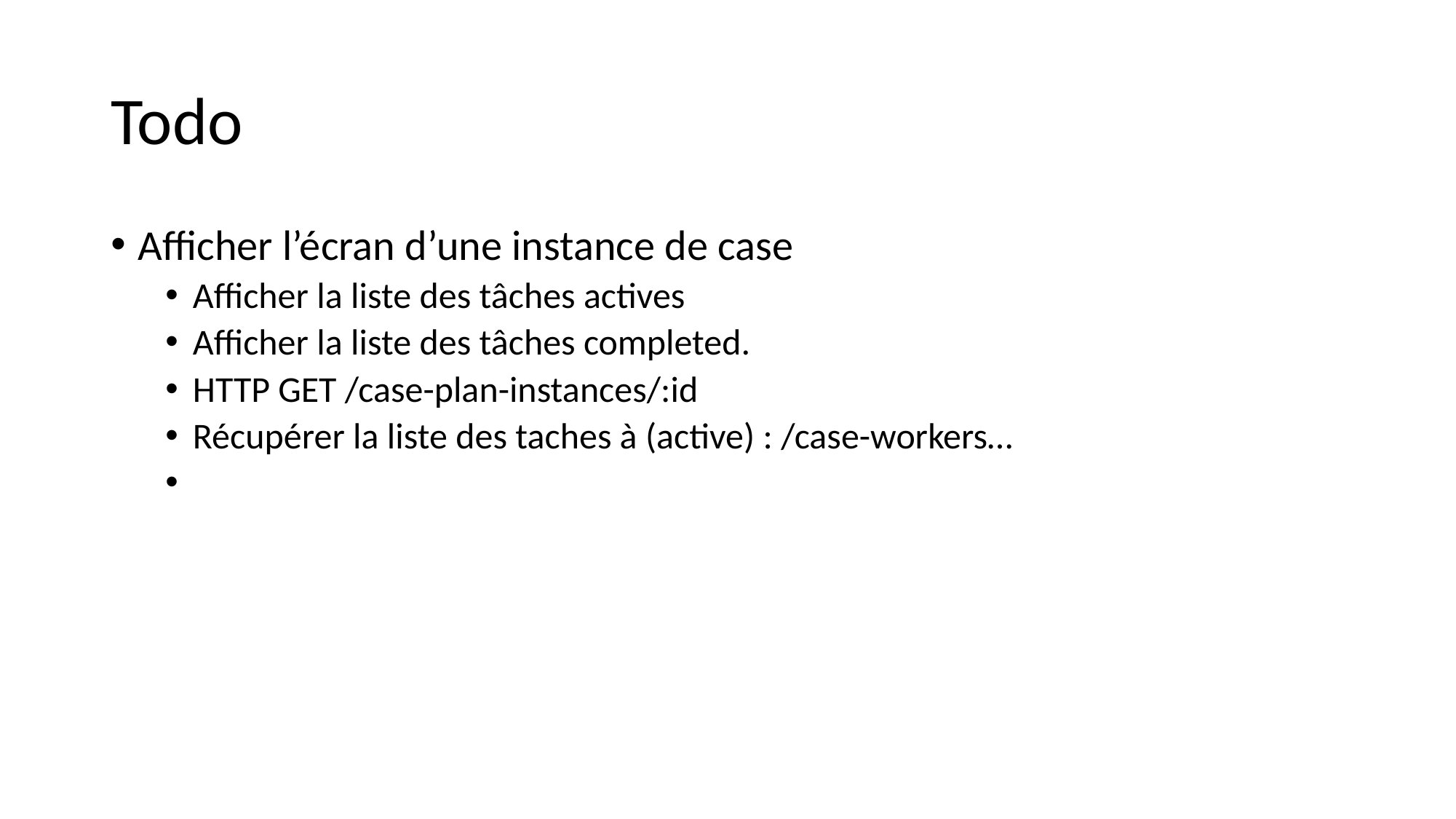

# Todo
Afficher l’écran d’une instance de case
Afficher la liste des tâches actives
Afficher la liste des tâches completed.
HTTP GET /case-plan-instances/:id
Récupérer la liste des taches à (active) : /case-workers…